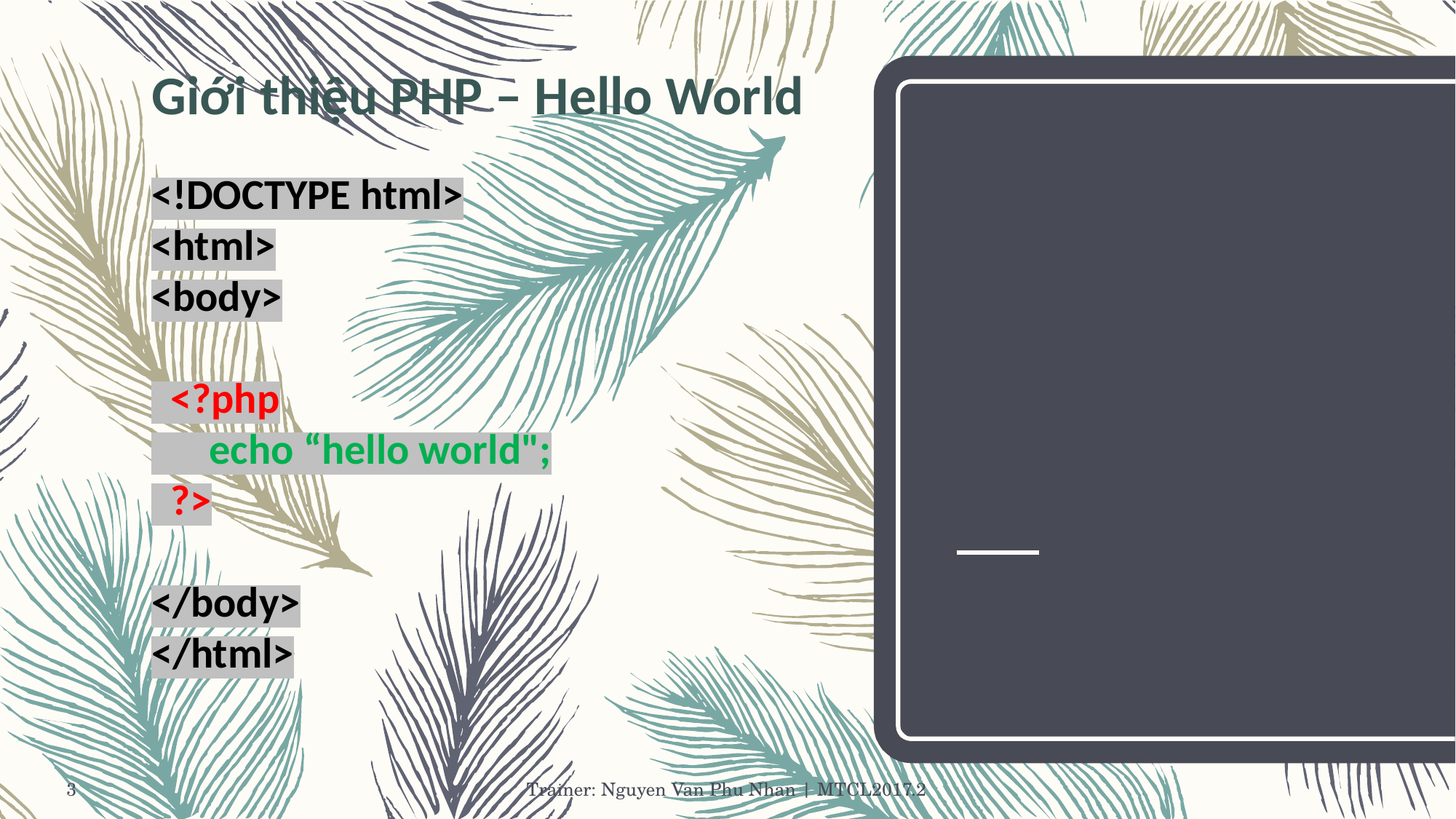

Giới thiệu PHP – Hello World
<!DOCTYPE html>
<html>
<body>
  <?php
      echo “hello world";
  ?>
</body>
</html>
3
Trainer: Nguyen Van Phu Nhan | MTCL2017.2